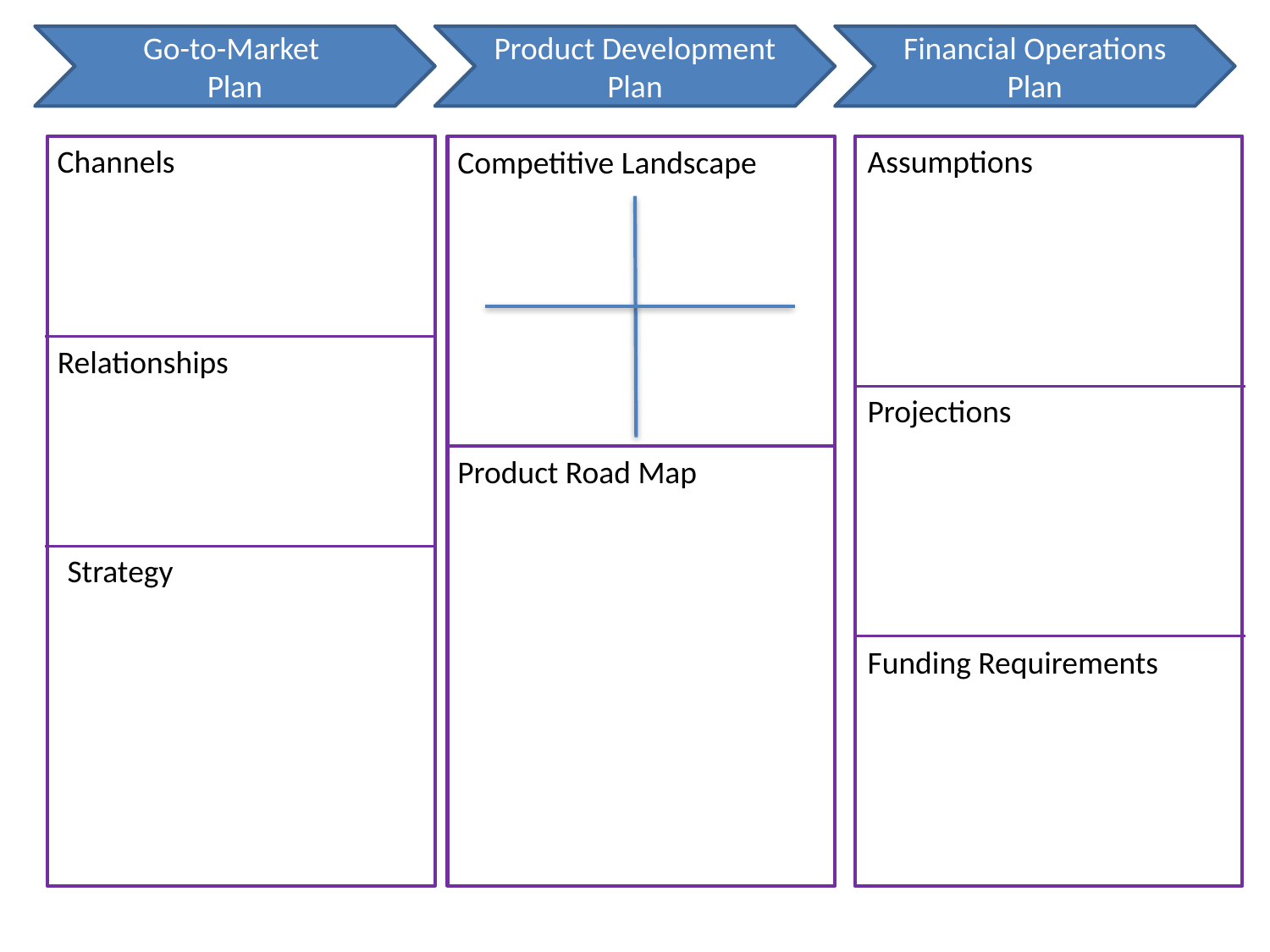

Go-to-Market
Plan
Product Development Plan
Financial Operations Plan
Channels
Assumptions

Competitive Landscape

Relationships
Projections
Product Road Map

Strategy
Funding Requirements